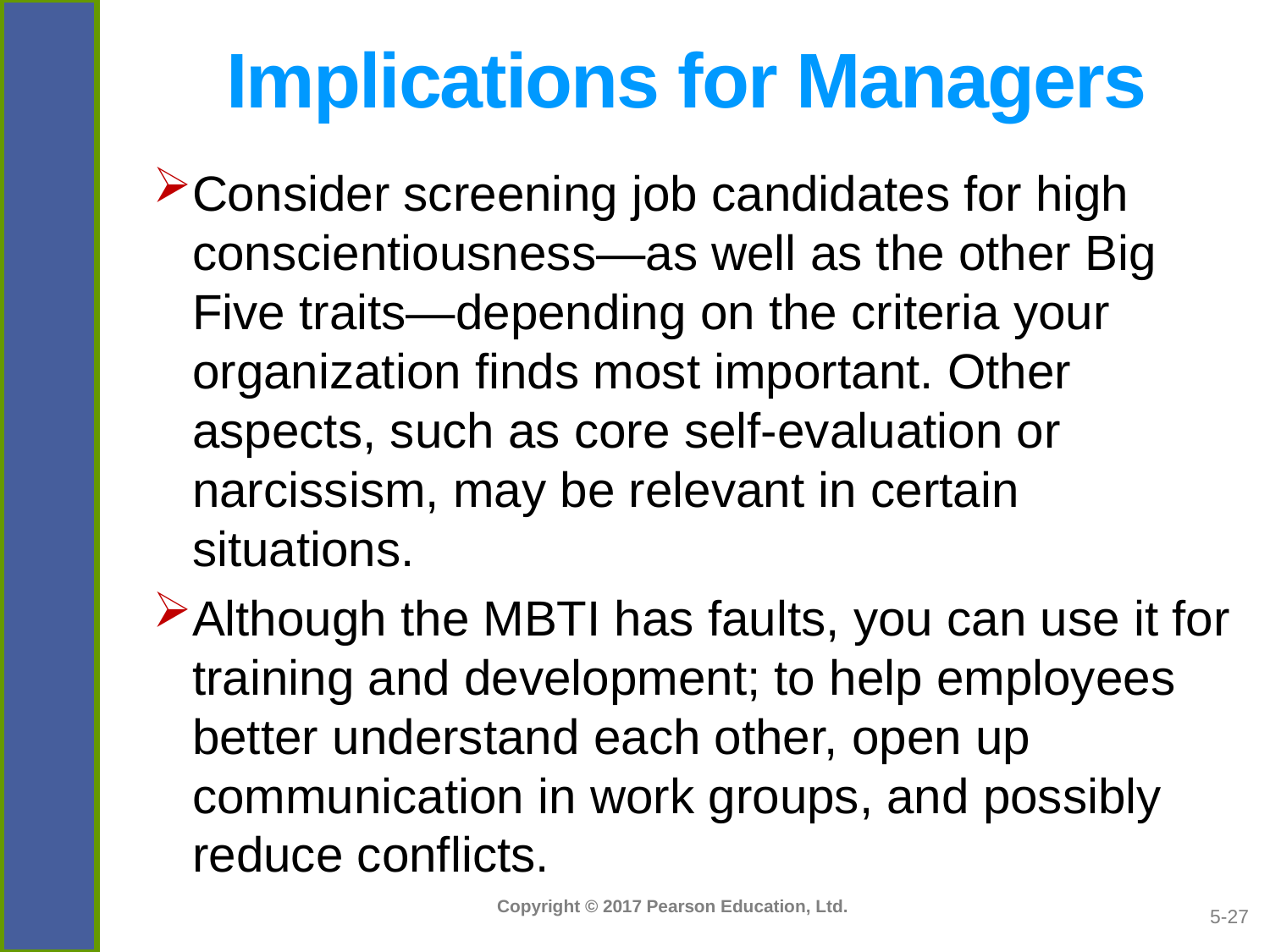

# Implications for Managers
Consider screening job candidates for high conscientiousness—as well as the other Big Five traits—depending on the criteria your organization finds most important. Other aspects, such as core self-evaluation or narcissism, may be relevant in certain situations.
Although the MBTI has faults, you can use it for training and development; to help employees better understand each other, open up communication in work groups, and possibly reduce conflicts.

5-27